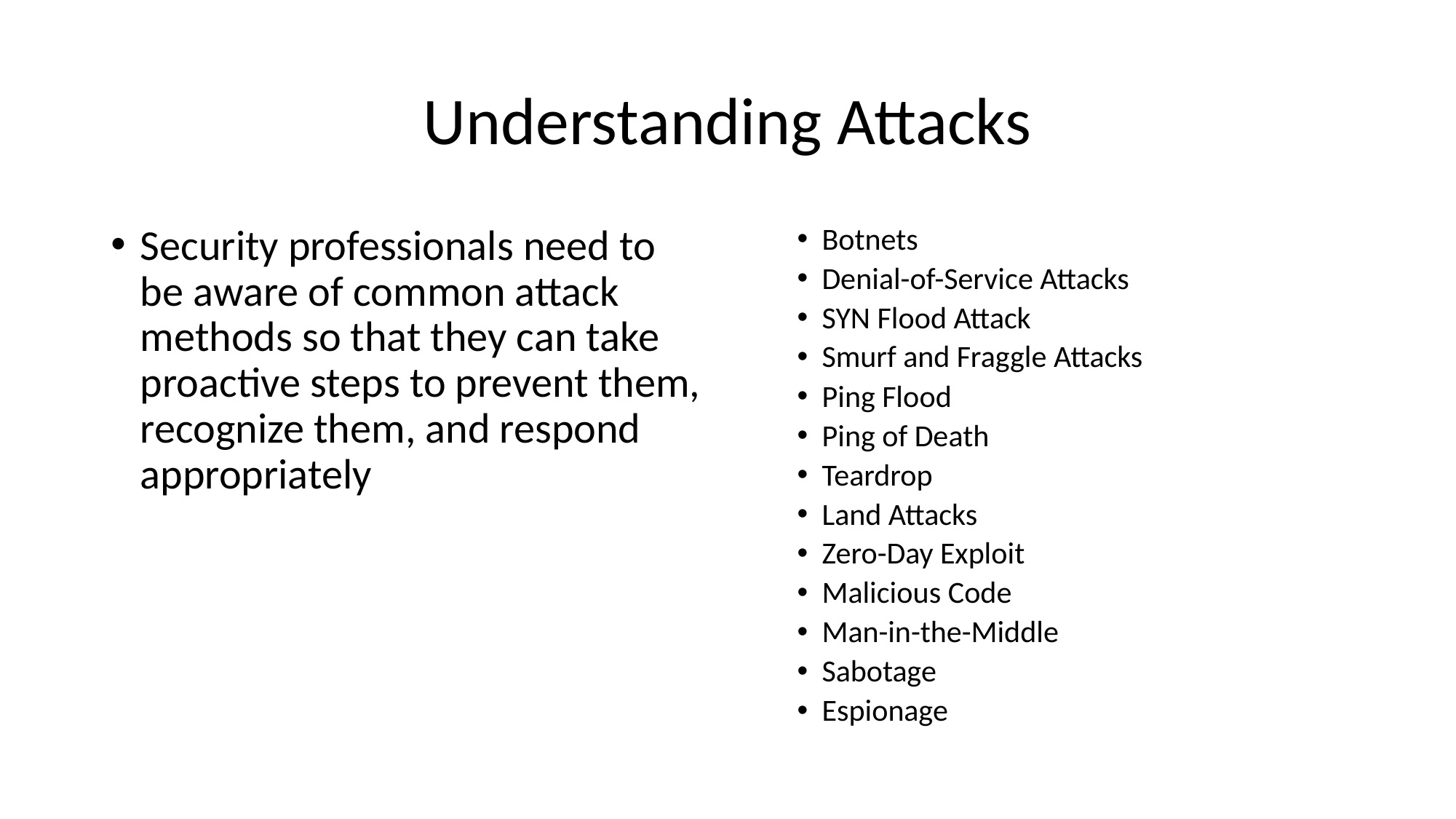

# Understanding Attacks
Security professionals need to be aware of common attack methods so that they can take proactive steps to prevent them, recognize them, and respond appropriately
Botnets
Denial-of-Service Attacks
SYN Flood Attack
Smurf and Fraggle Attacks
Ping Flood
Ping of Death
Teardrop
Land Attacks
Zero-Day Exploit
Malicious Code
Man-in-the-Middle
Sabotage
Espionage